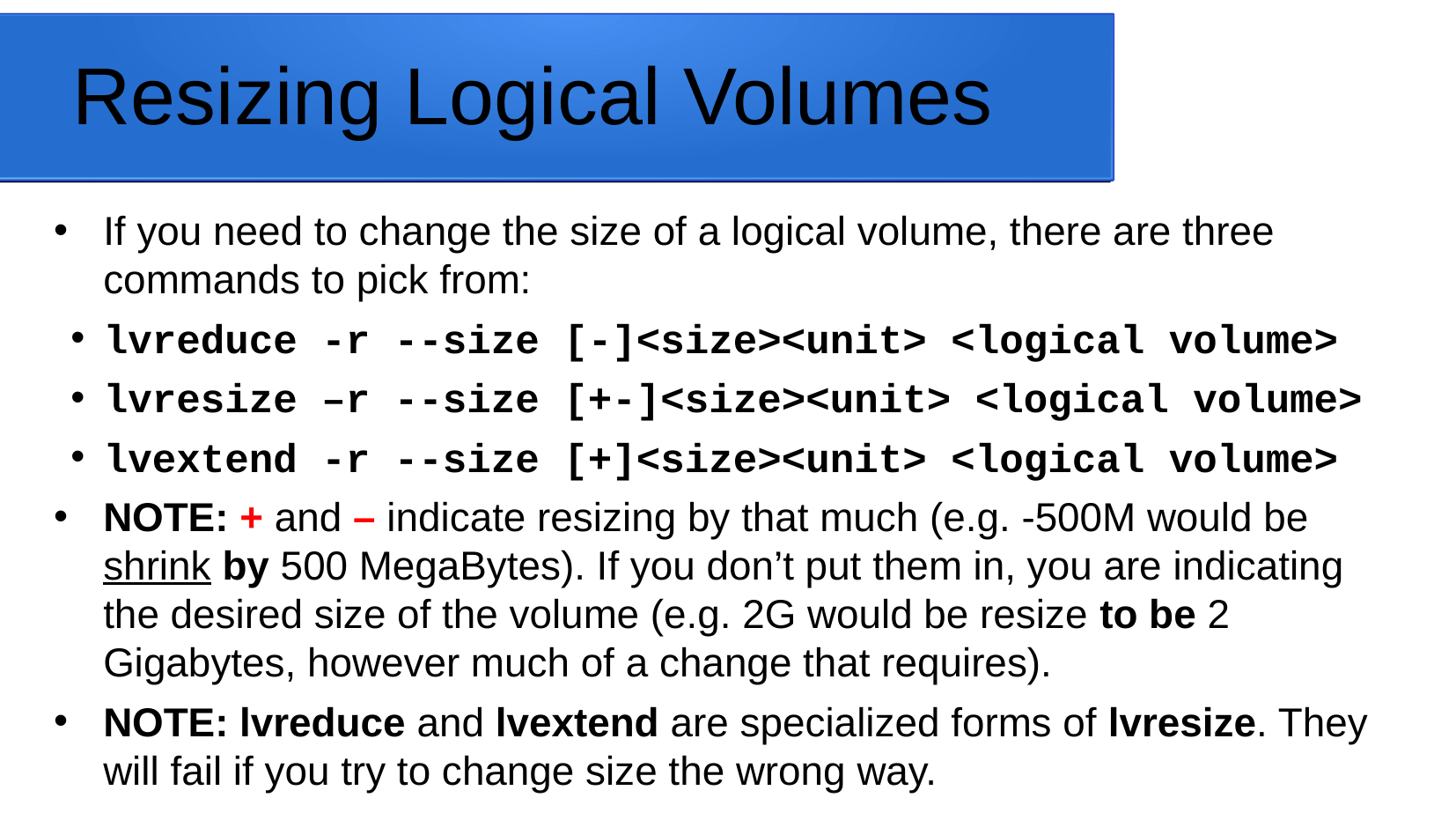

# Resizing Logical Volumes
If you need to change the size of a logical volume, there are three commands to pick from:
lvreduce -r --size [-]<size><unit> <logical volume>
lvresize –r --size [+-]<size><unit> <logical volume>
lvextend -r --size [+]<size><unit> <logical volume>
NOTE: + and – indicate resizing by that much (e.g. -500M would be shrink by 500 MegaBytes). If you don’t put them in, you are indicating the desired size of the volume (e.g. 2G would be resize to be 2 Gigabytes, however much of a change that requires).
NOTE: lvreduce and lvextend are specialized forms of lvresize. They will fail if you try to change size the wrong way.